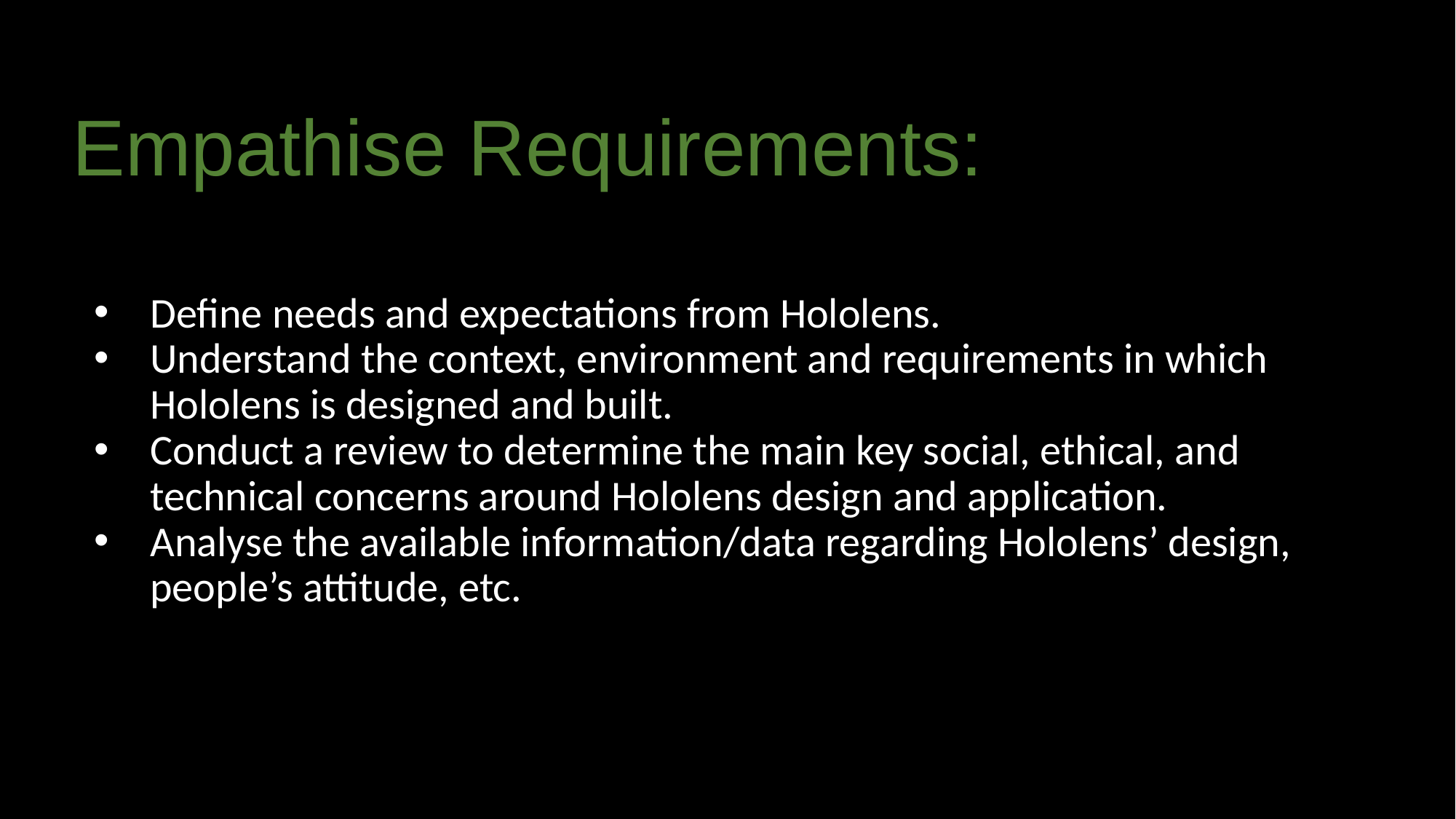

# Empathise Requirements: attitude, etc.
Define needs and expectations from Hololens.
Understand the context, environment and requirements in which Hololens is designed and built.
Conduct a review to determine the main key social, ethical, and technical concerns around Hololens design and application.
Analyse the available information/data regarding Hololens’ design, people’s attitude, etc.